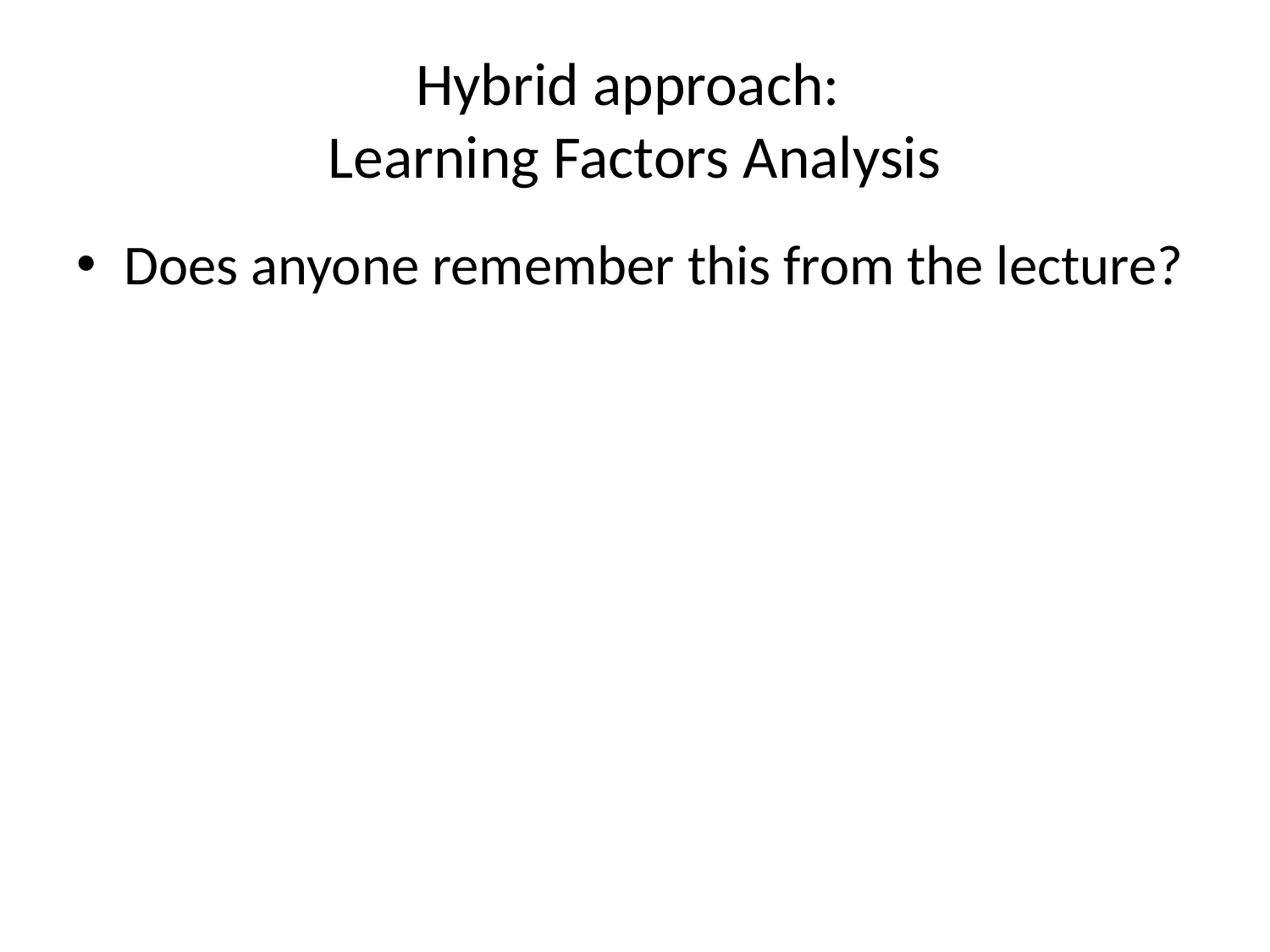

# Hybrid approach: Learning Factors Analysis
Does anyone remember this from the lecture?